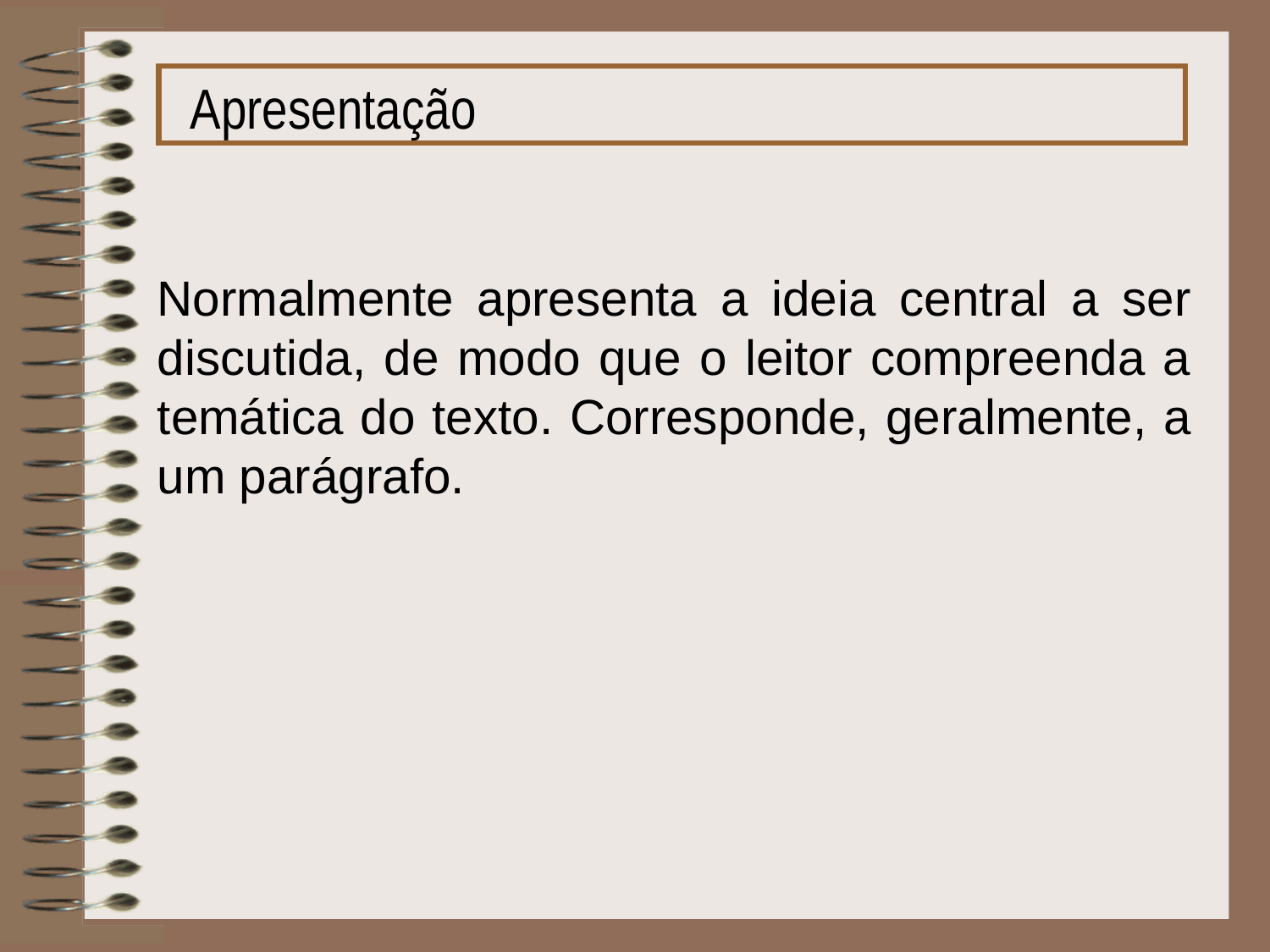

Apresentação
Normalmente apresenta a ideia central a ser discutida, de modo que o leitor compreenda a temática do texto. Corresponde, geralmente, a um parágrafo.